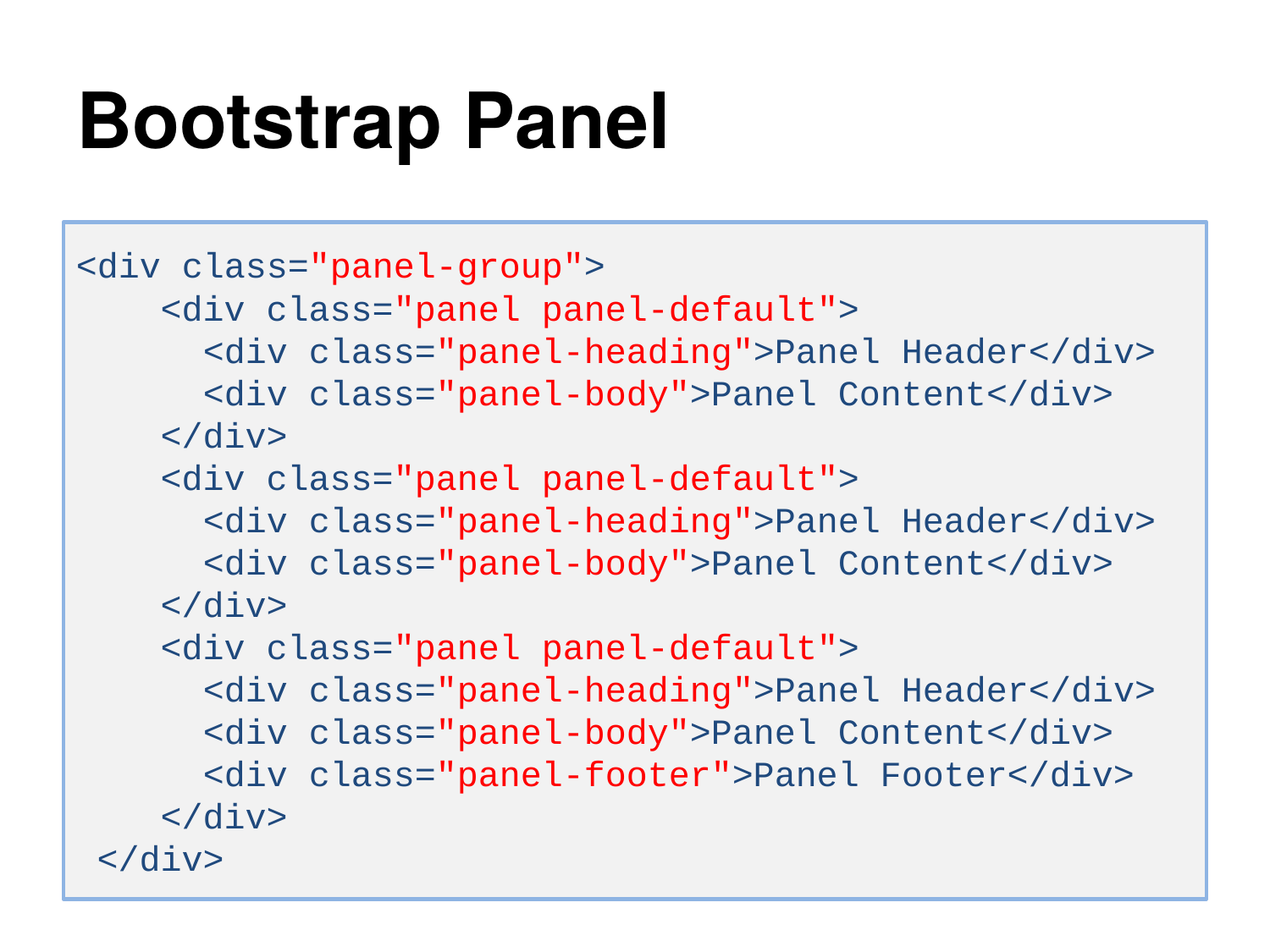

# Bootstrap Panel
<div class="panel-group">
    <div class="panel panel-default">
      <div class="panel-heading">Panel Header</div>
      <div class="panel-body">Panel Content</div>
    </div>
    <div class="panel panel-default">
      <div class="panel-heading">Panel Header</div>
      <div class="panel-body">Panel Content</div>
    </div>
    <div class="panel panel-default">
      <div class="panel-heading">Panel Header</div>
      <div class="panel-body">Panel Content</div>
	<div class="panel-footer">Panel Footer</div>
    </div>
 </div>